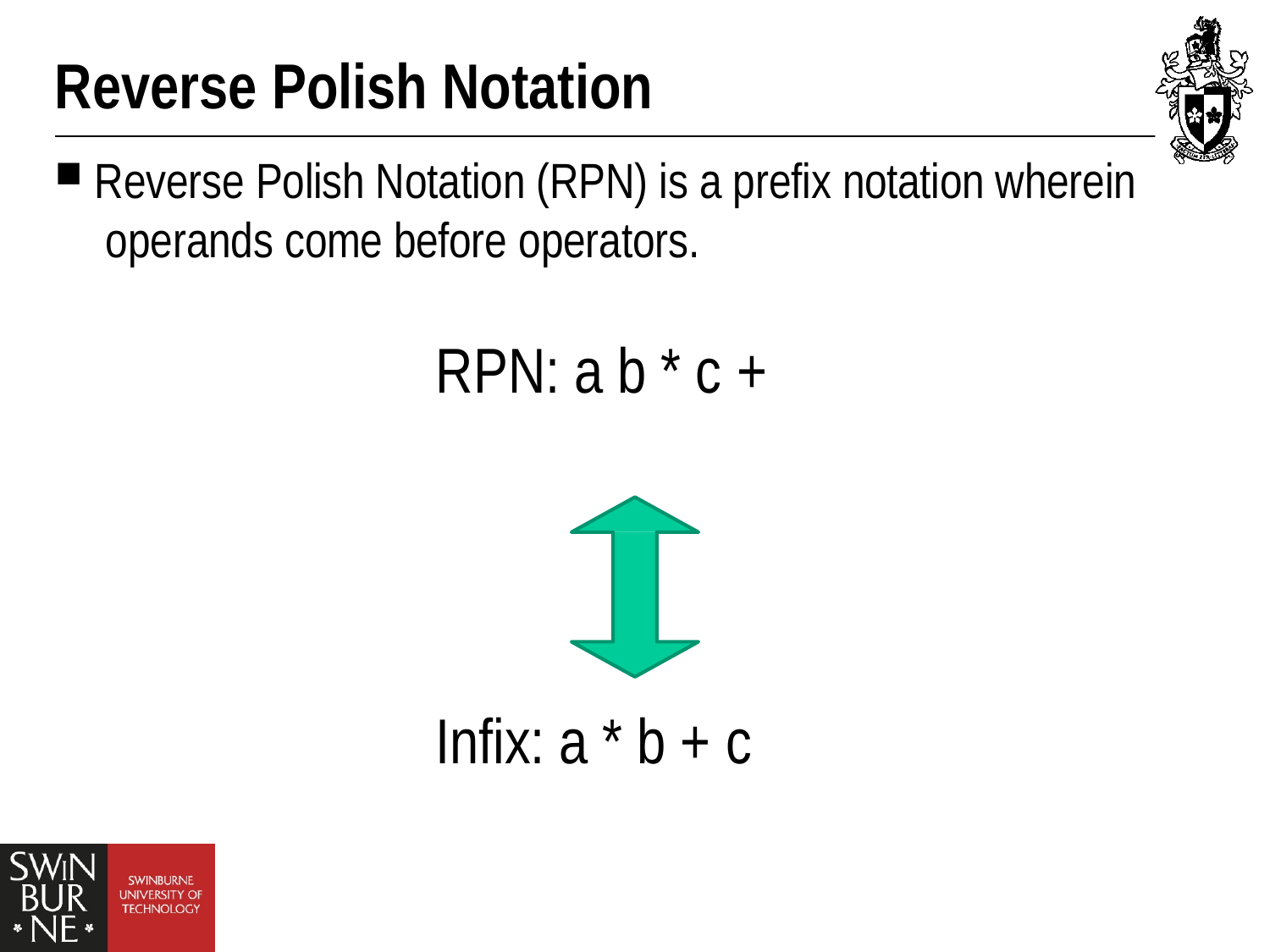

# Reverse Polish Notation
Reverse Polish Notation (RPN) is a prefix notation wherein  operands come before operators.

				RPN: a b * c +

Infix: a * b + c